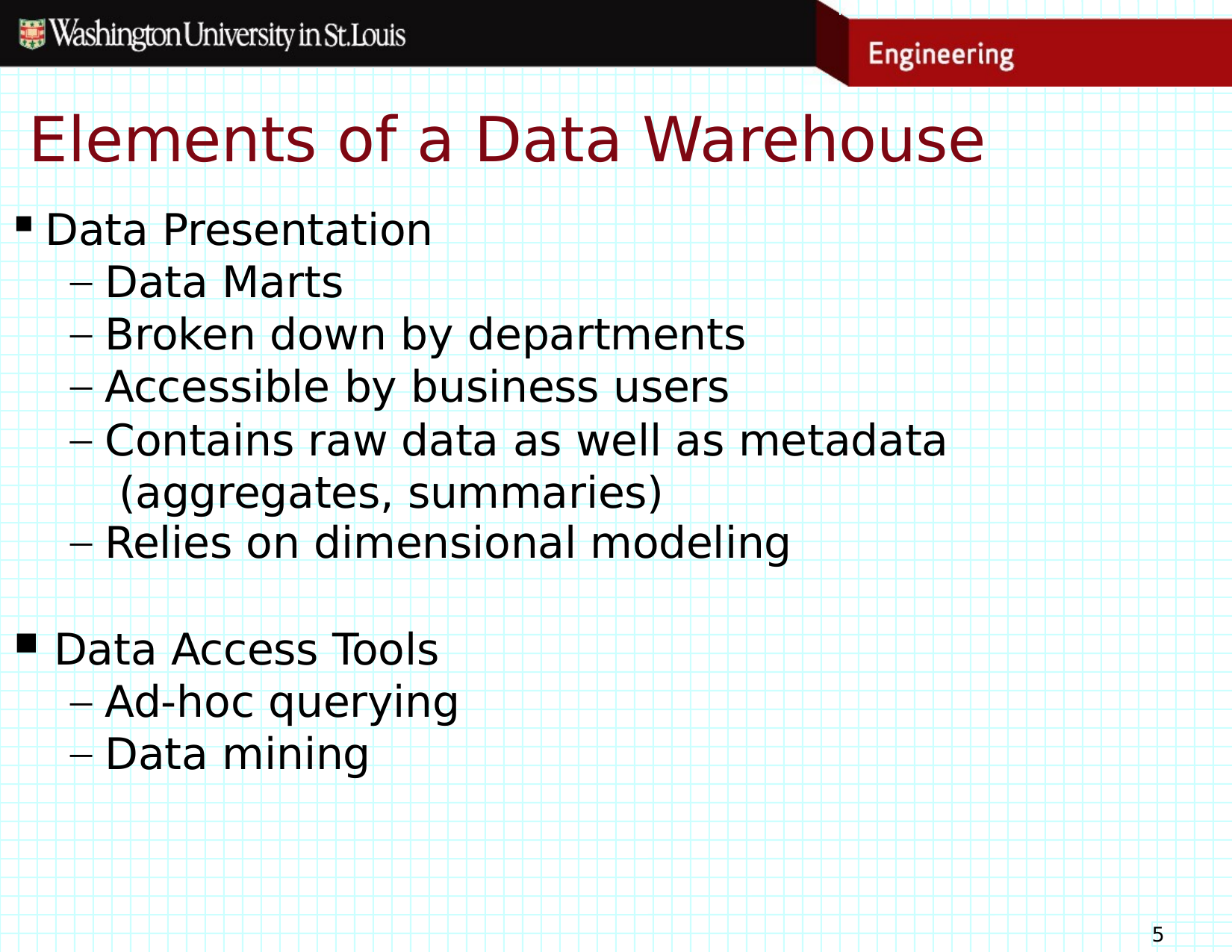

# Elements of a Data Warehouse

Data Presentation
Data Marts
Broken down by departments
Accessible by business users
Contains raw data as well as metadata  (aggregates, summaries)
Relies on dimensional modeling

Data Access Tools
Ad-hoc querying
Data mining

5